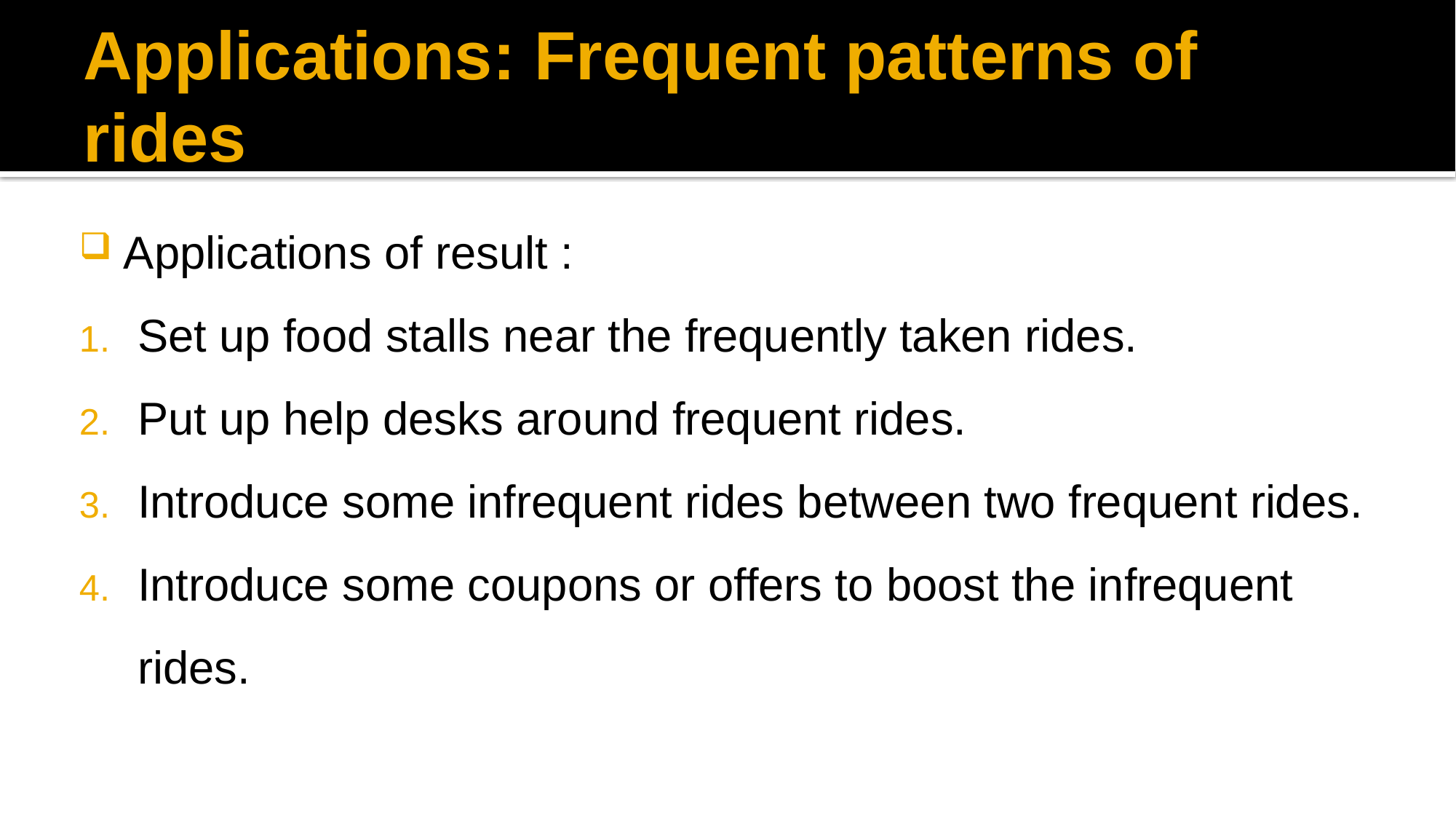

# Applications: Frequent patterns of rides
 Applications of result :
Set up food stalls near the frequently taken rides.
Put up help desks around frequent rides.
Introduce some infrequent rides between two frequent rides.
Introduce some coupons or offers to boost the infrequent rides.